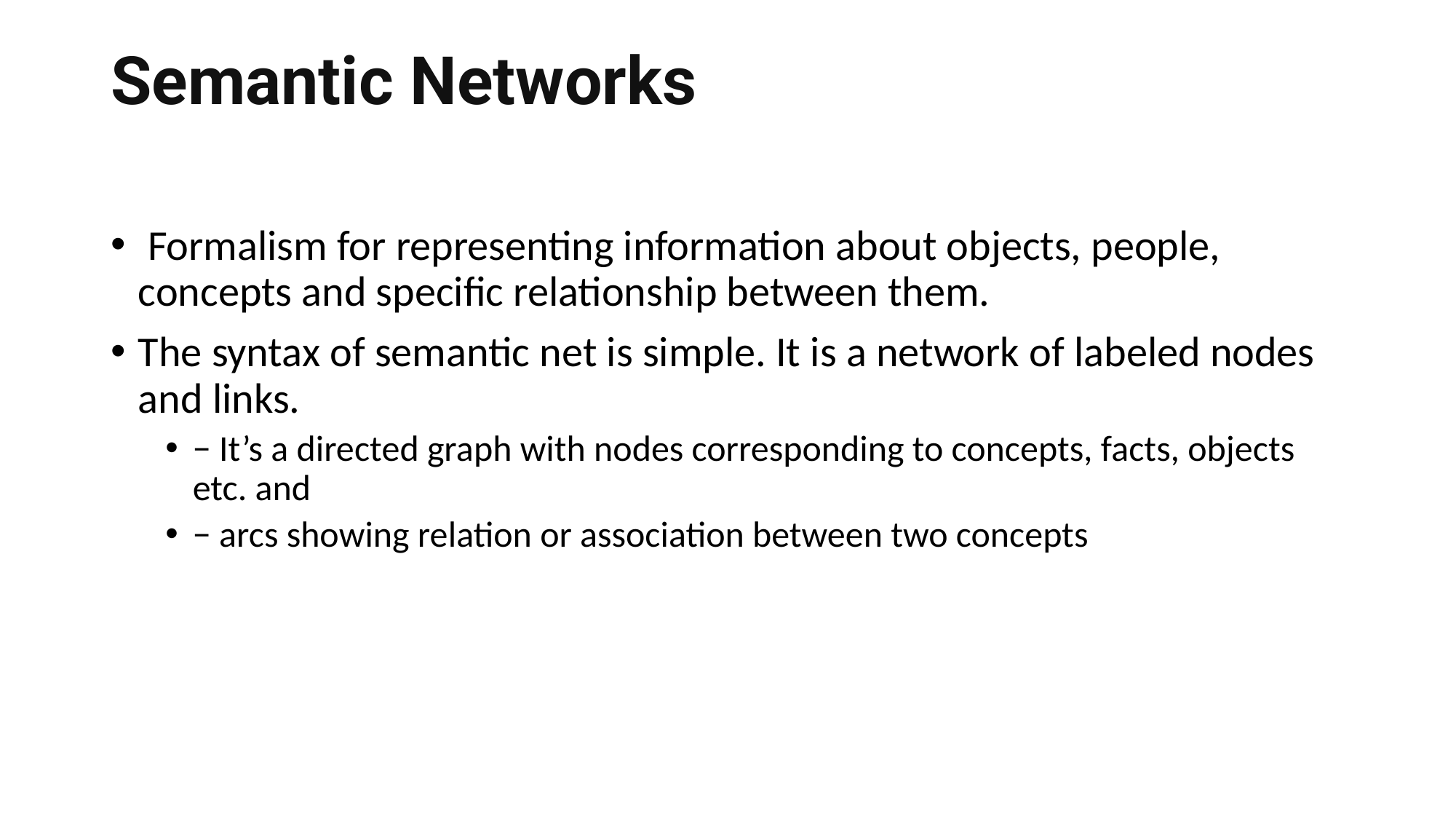

# Semantic Networks
 Formalism for representing information about objects, people, concepts and specific relationship between them.
The syntax of semantic net is simple. It is a network of labeled nodes and links.
− It’s a directed graph with nodes corresponding to concepts, facts, objects etc. and
− arcs showing relation or association between two concepts